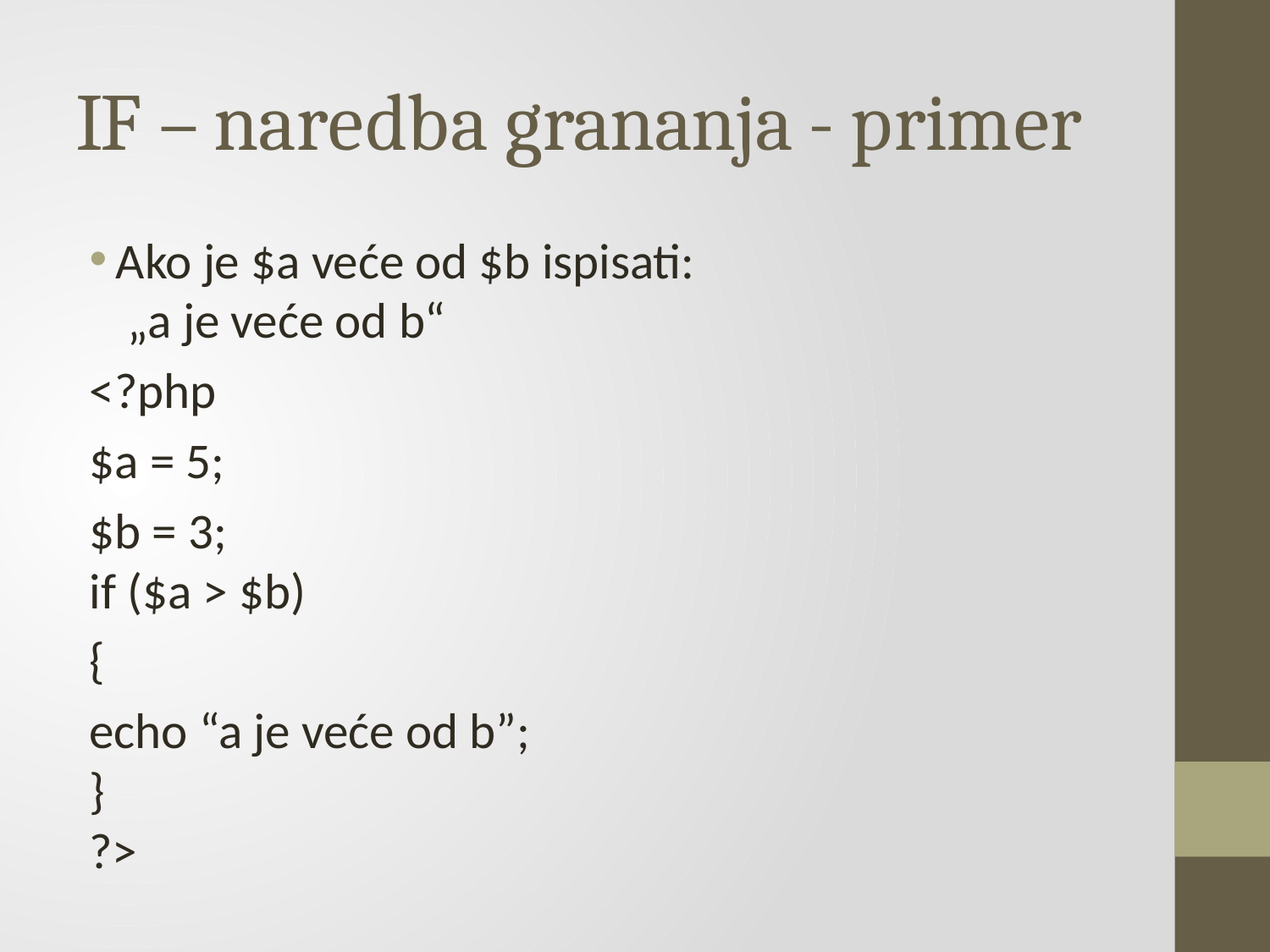

# IF – naredba grananja - primer
Ako je $a veće od $b ispisati:
 „a je veće od b“
<?php
	$a = 5;
	$b = 3;
	if ($a > $b)
	{
		echo “a je veće od b”;
	}
?>